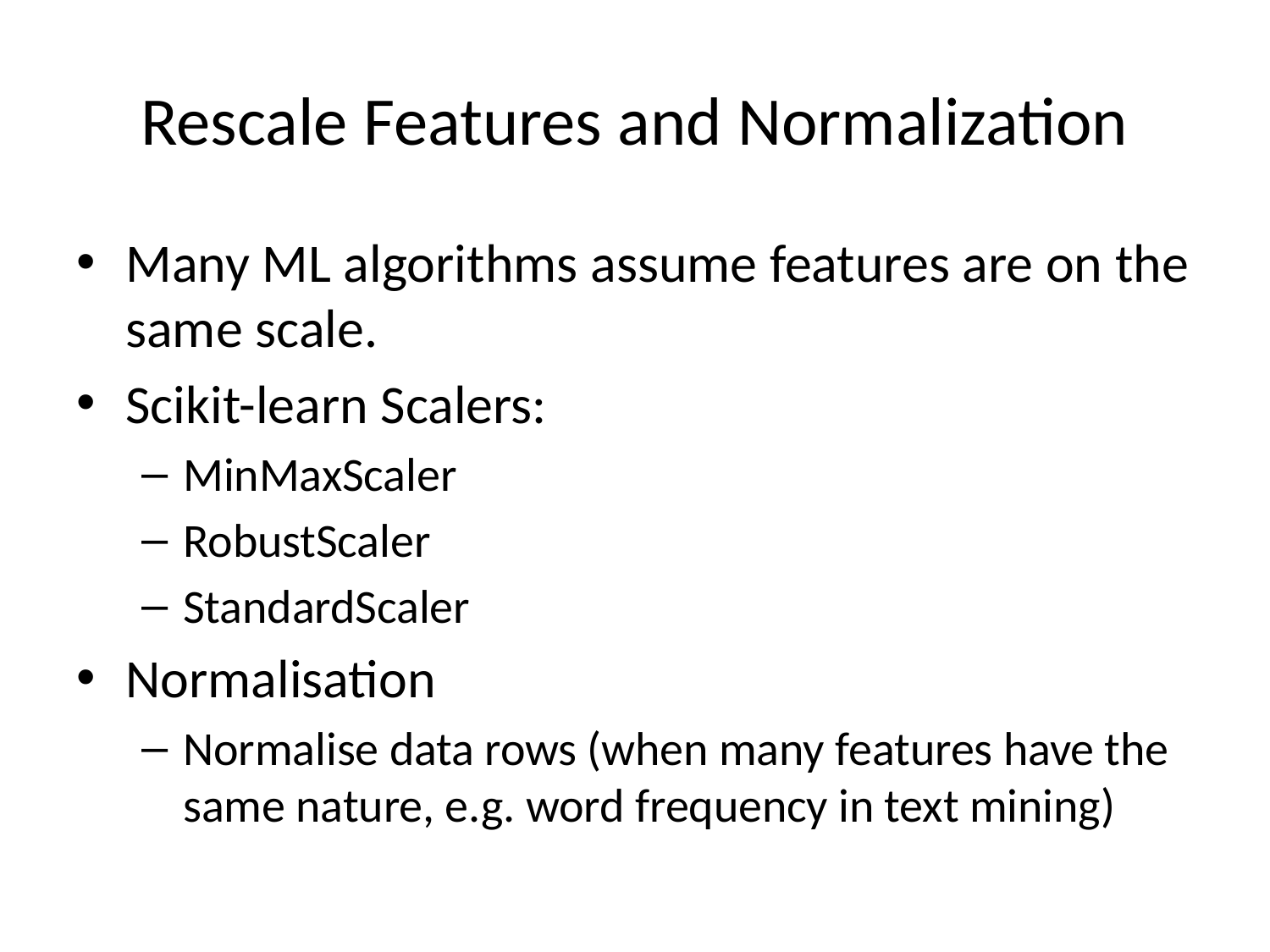

# Rescale Features and Normalization
Many ML algorithms assume features are on the same scale.
Scikit-learn Scalers:
MinMaxScaler
RobustScaler
StandardScaler
Normalisation
Normalise data rows (when many features have the same nature, e.g. word frequency in text mining)